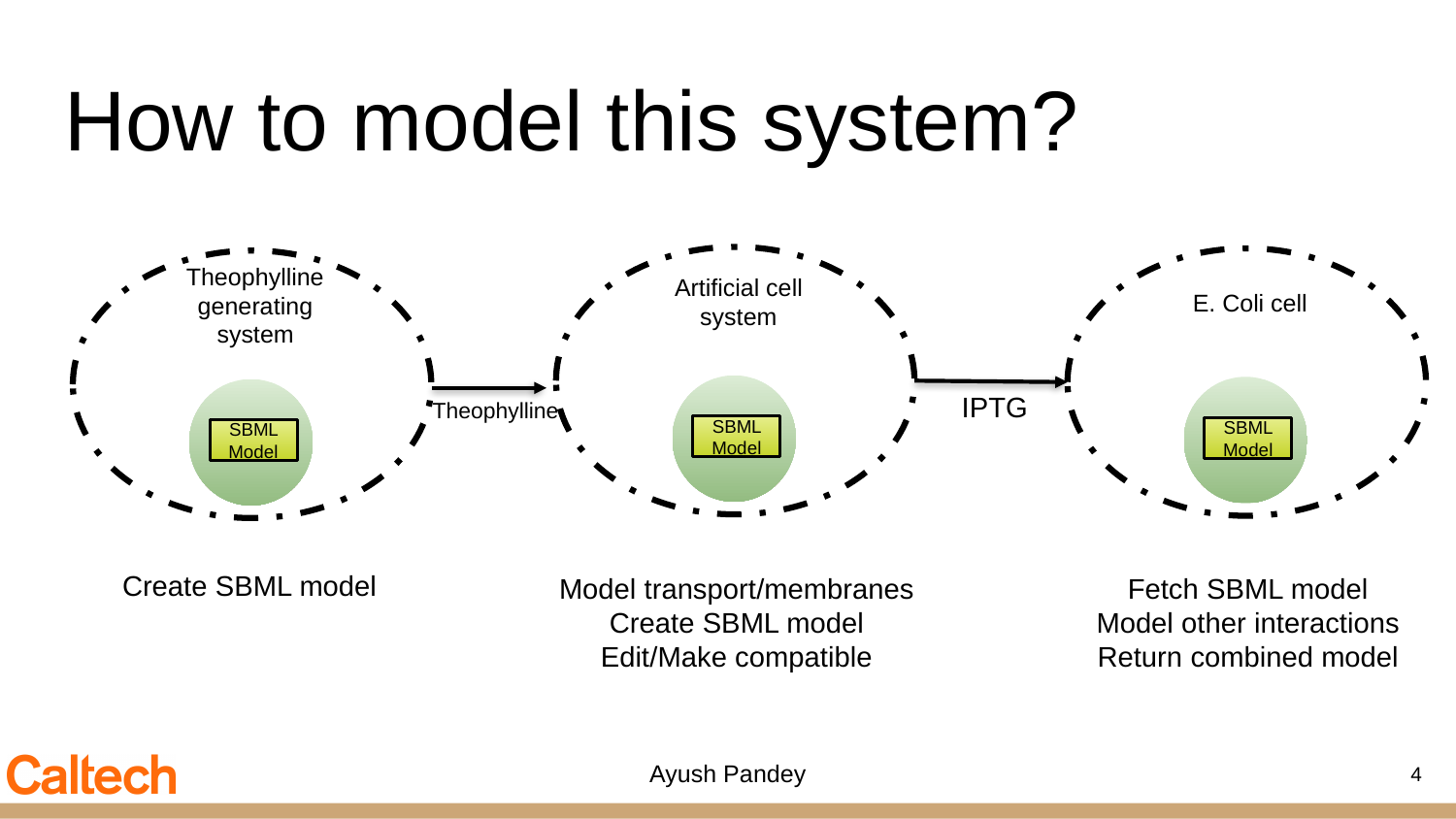

# How to model this system?

Artificial cell system

SBML Model

E. Coli cell

SBML Model

Theophylline generating system

SBML Model
IPTG
Theophylline
Create SBML model
Model transport/membranes
Create SBML model
Edit/Make compatible
Fetch SBML model
Model other interactions
Return combined model

4